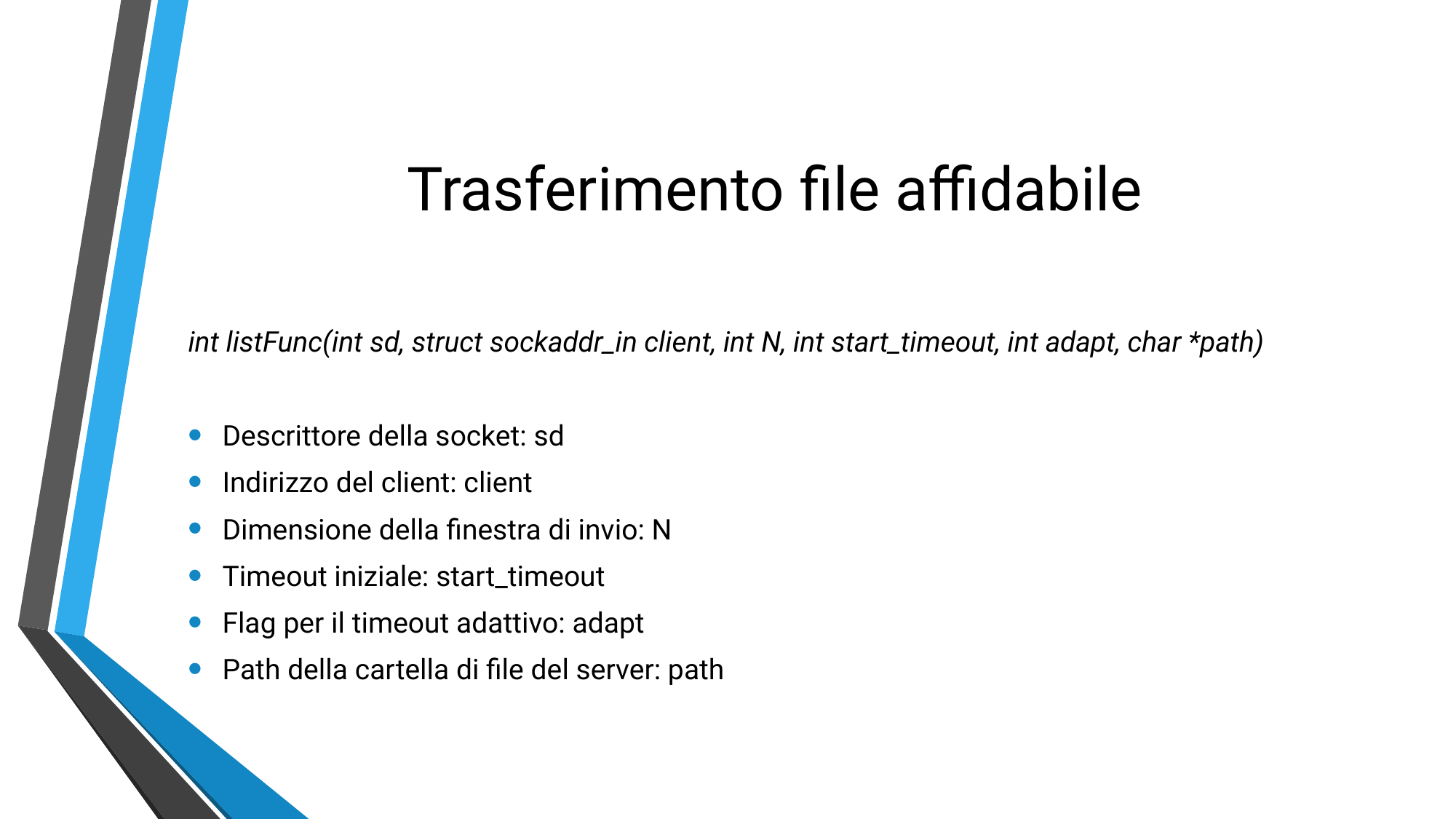

# Trasferimento file affidabile
int listFunc(int sd, struct sockaddr_in client, int N, int start_timeout, int adapt, char *path)

Descrittore della socket: sd
Indirizzo del client: client
Dimensione della finestra di invio: N
Timeout iniziale: start_timeout
Flag per il timeout adattivo: adapt
Path della cartella di file del server: path